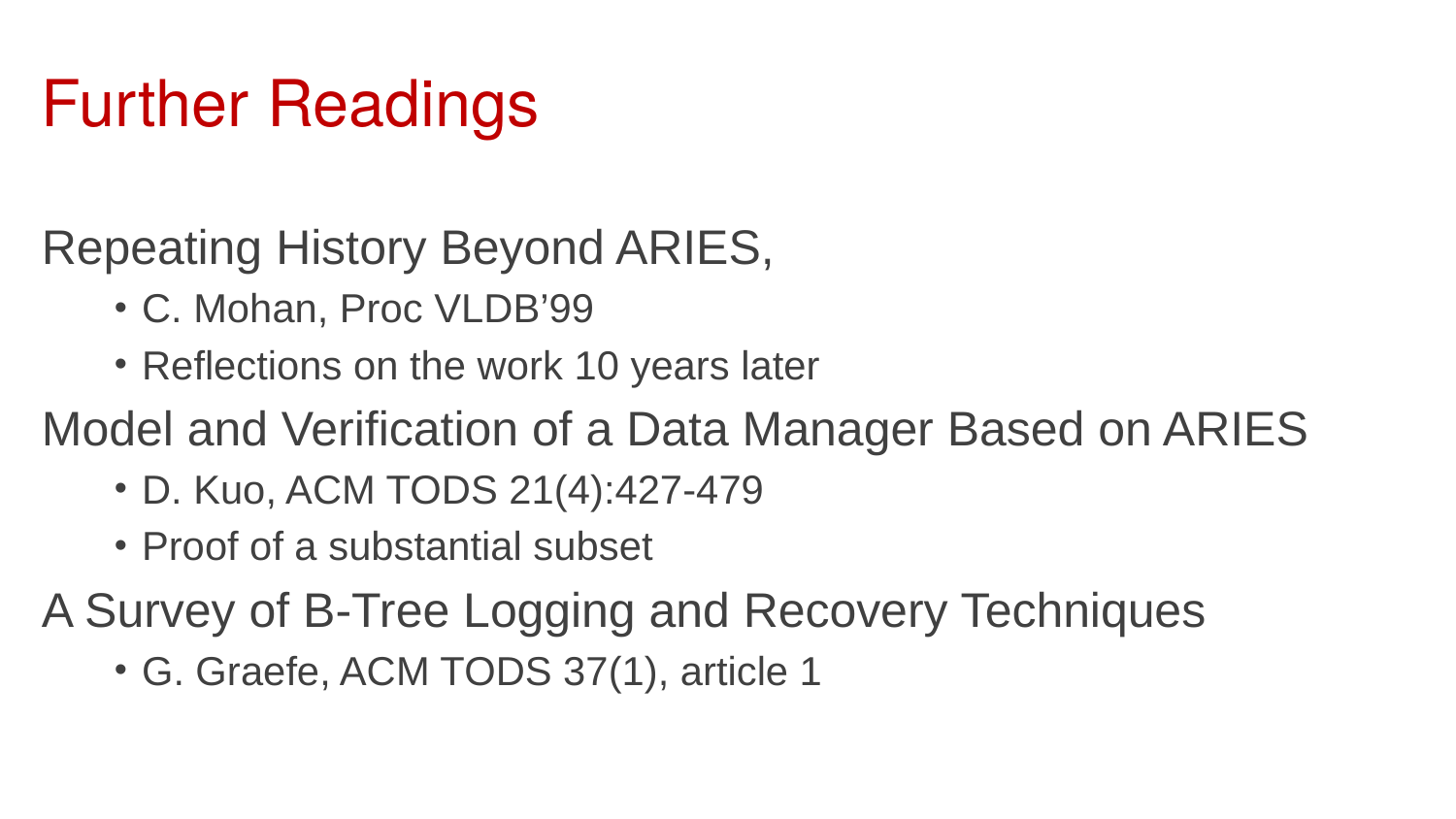

# Further Readings
Repeating History Beyond ARIES,
C. Mohan, Proc VLDB’99
Reflections on the work 10 years later
Model and Verification of a Data Manager Based on ARIES
D. Kuo, ACM TODS 21(4):427-479
Proof of a substantial subset
A Survey of B-Tree Logging and Recovery Techniques
G. Graefe, ACM TODS 37(1), article 1